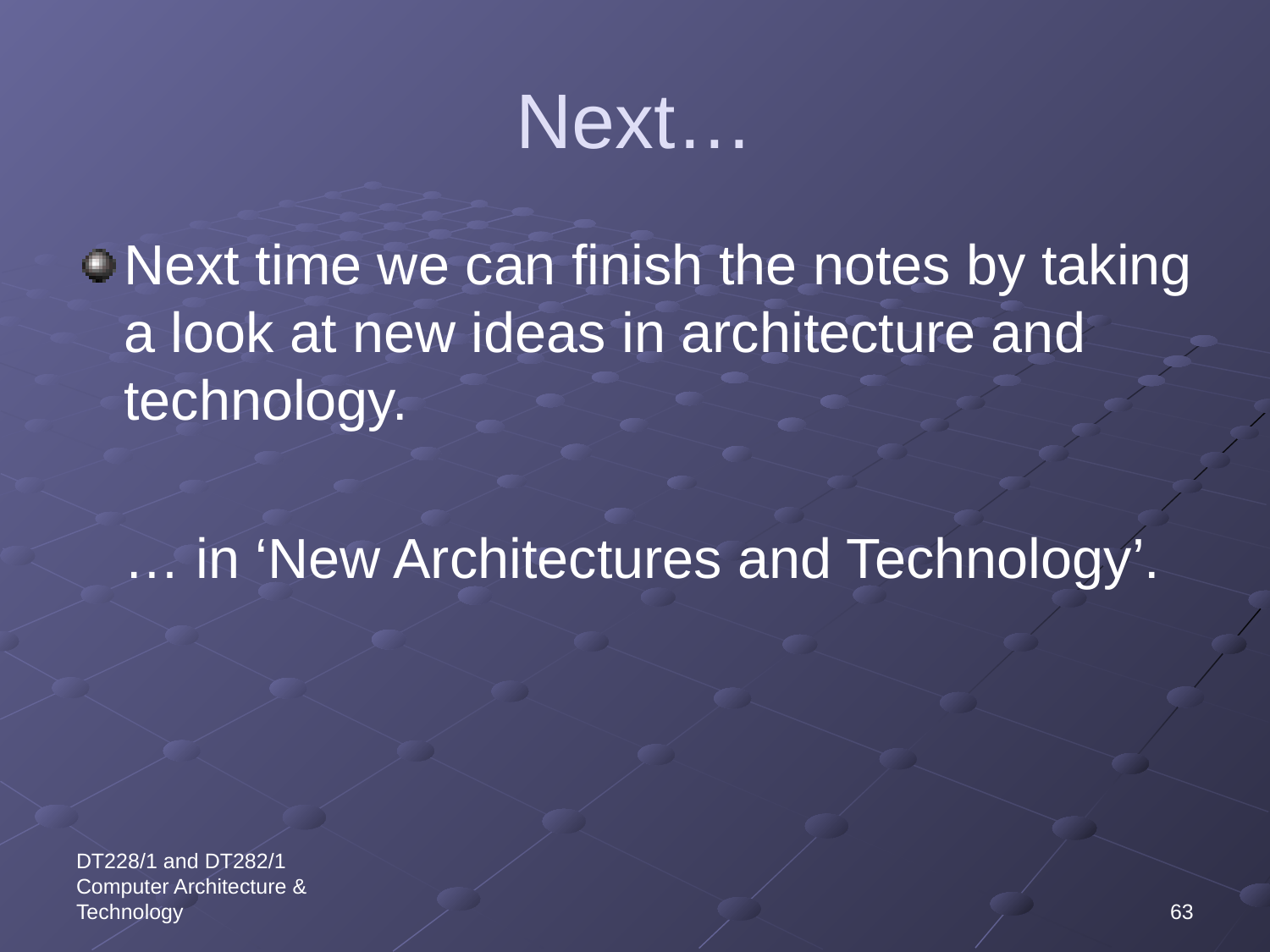

# Next…
Next time we can finish the notes by taking a look at new ideas in architecture and technology.

 	… in ‘New Architectures and Technology’.
DT228/1 and DT282/1 Computer Architecture & Technology
63